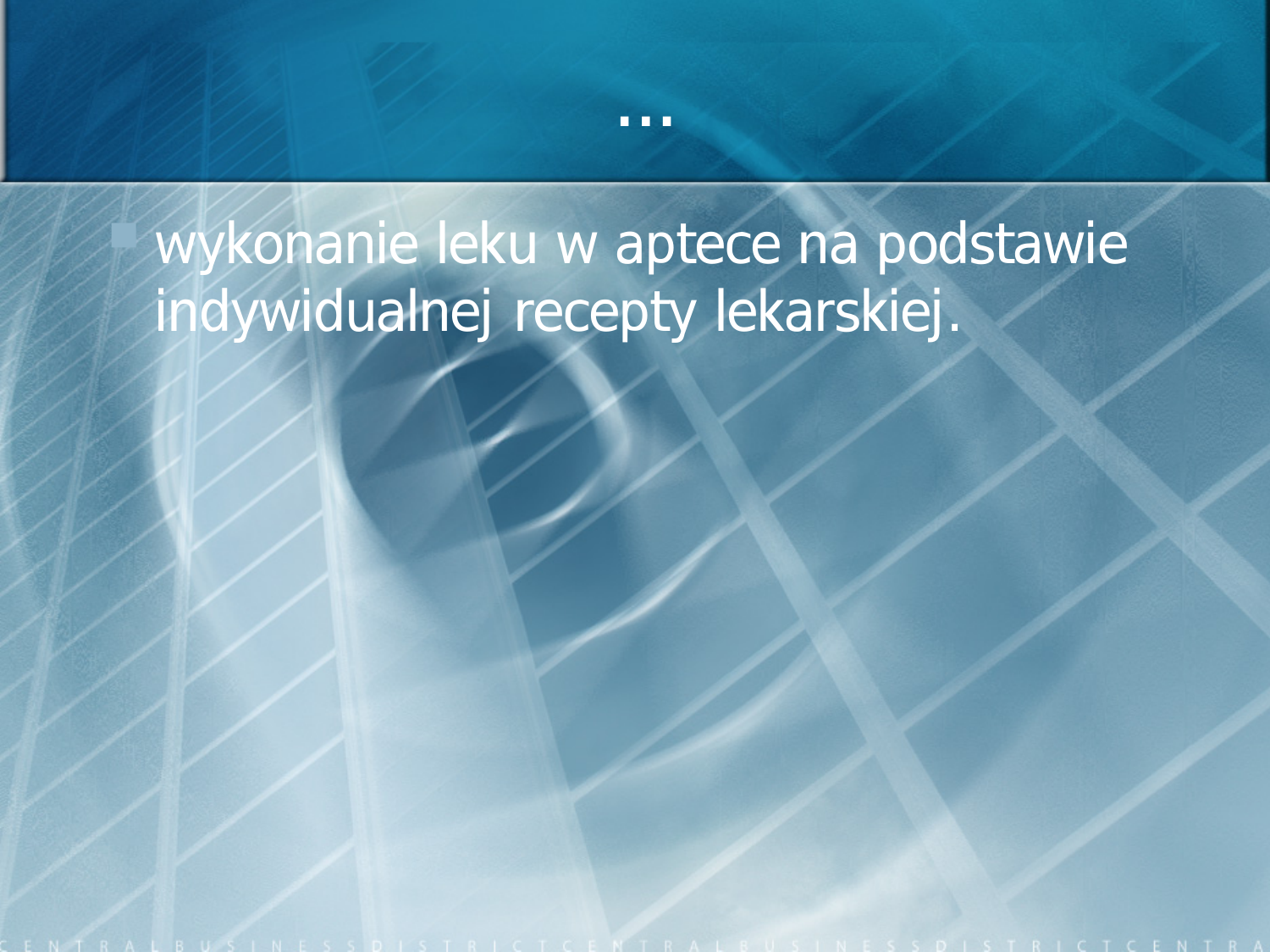

# …
wykonanie leku w aptece na podstawie indywidualnej recepty lekarskiej.